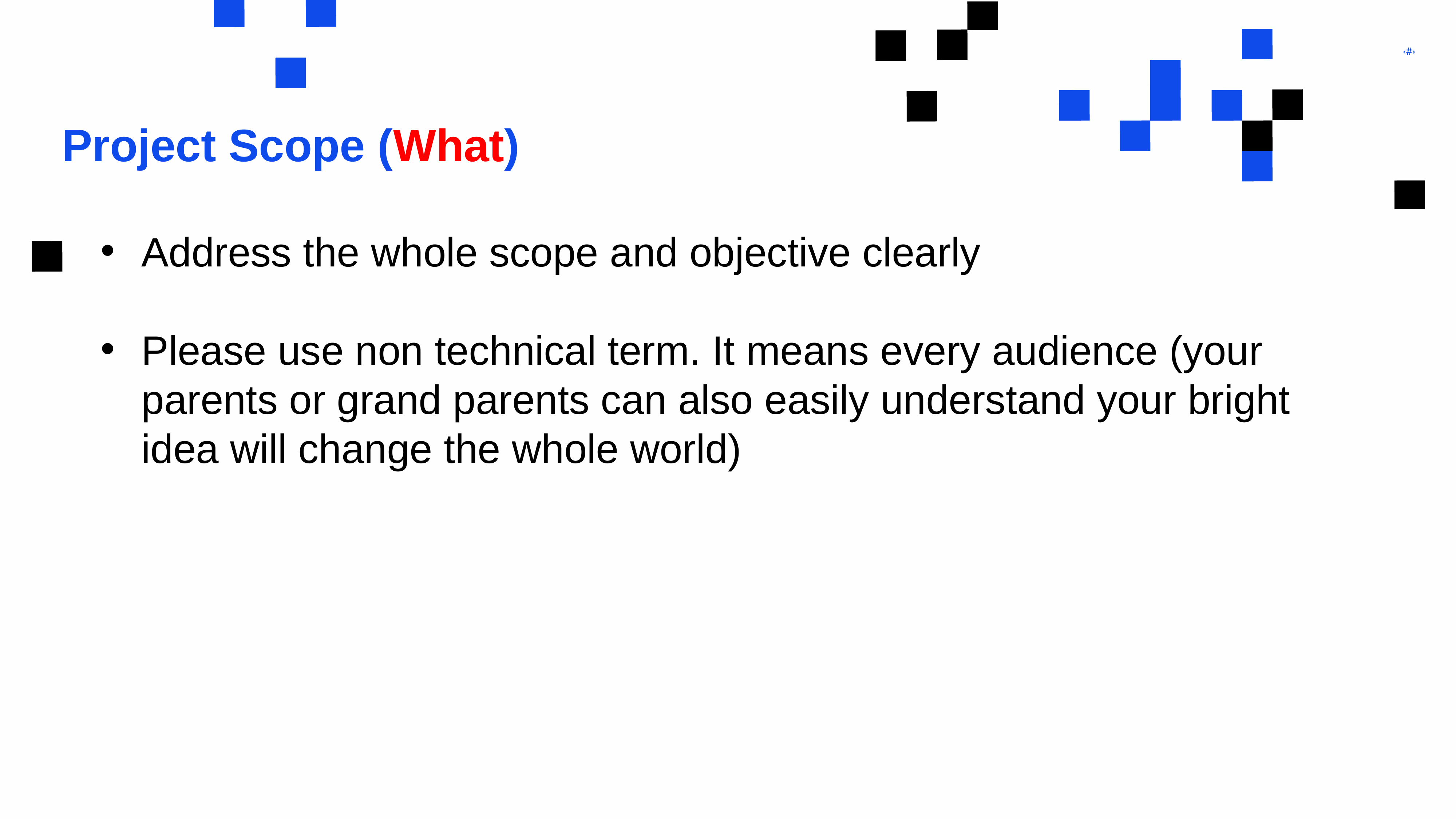

# Project Scope (What)
Address the whole scope and objective clearly

Please use non technical term. It means every audience (your parents or grand parents can also easily understand your bright idea will change the whole world)